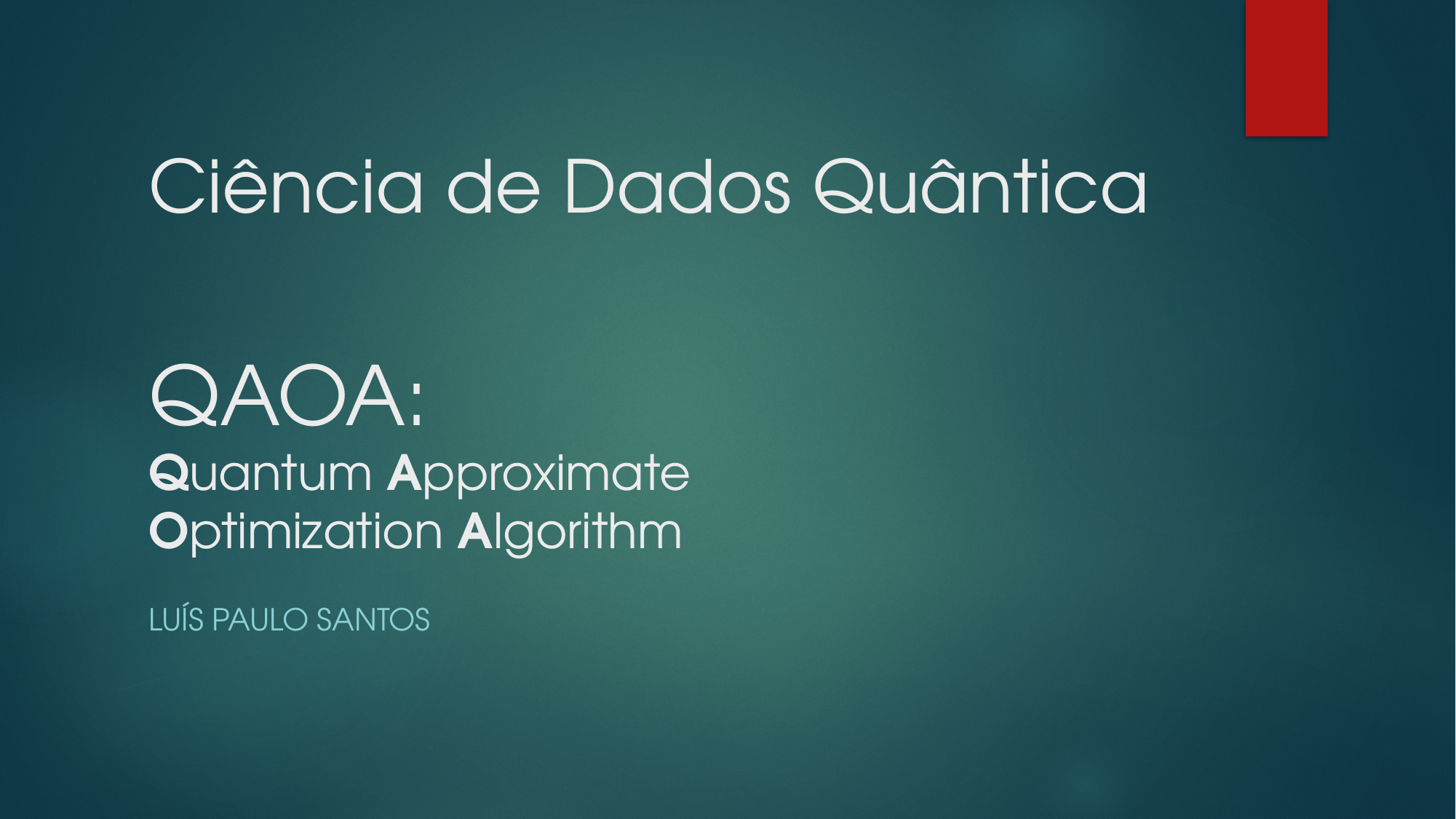

# Ciência de Dados Quântica QAOA: Quantum Approximate Optimization Algorithm
Luís Paulo santos